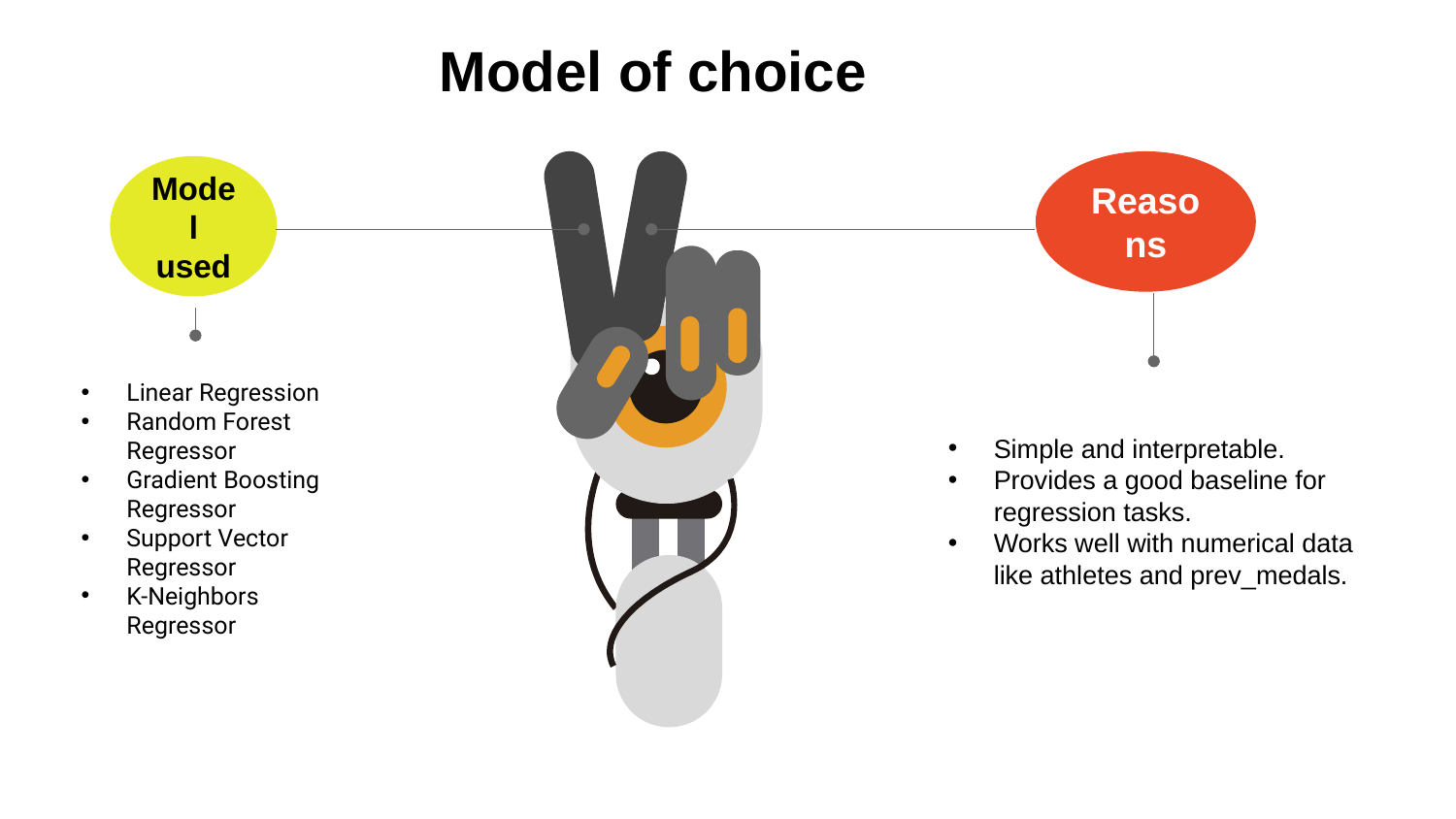

# Model of choice

Reasons

Model used
Linear Regression
Random Forest Regressor
Gradient Boosting Regressor
Support Vector Regressor
K-Neighbors Regressor

Simple and interpretable.
Provides a good baseline for regression tasks.
Works well with numerical data like athletes and prev_medals.